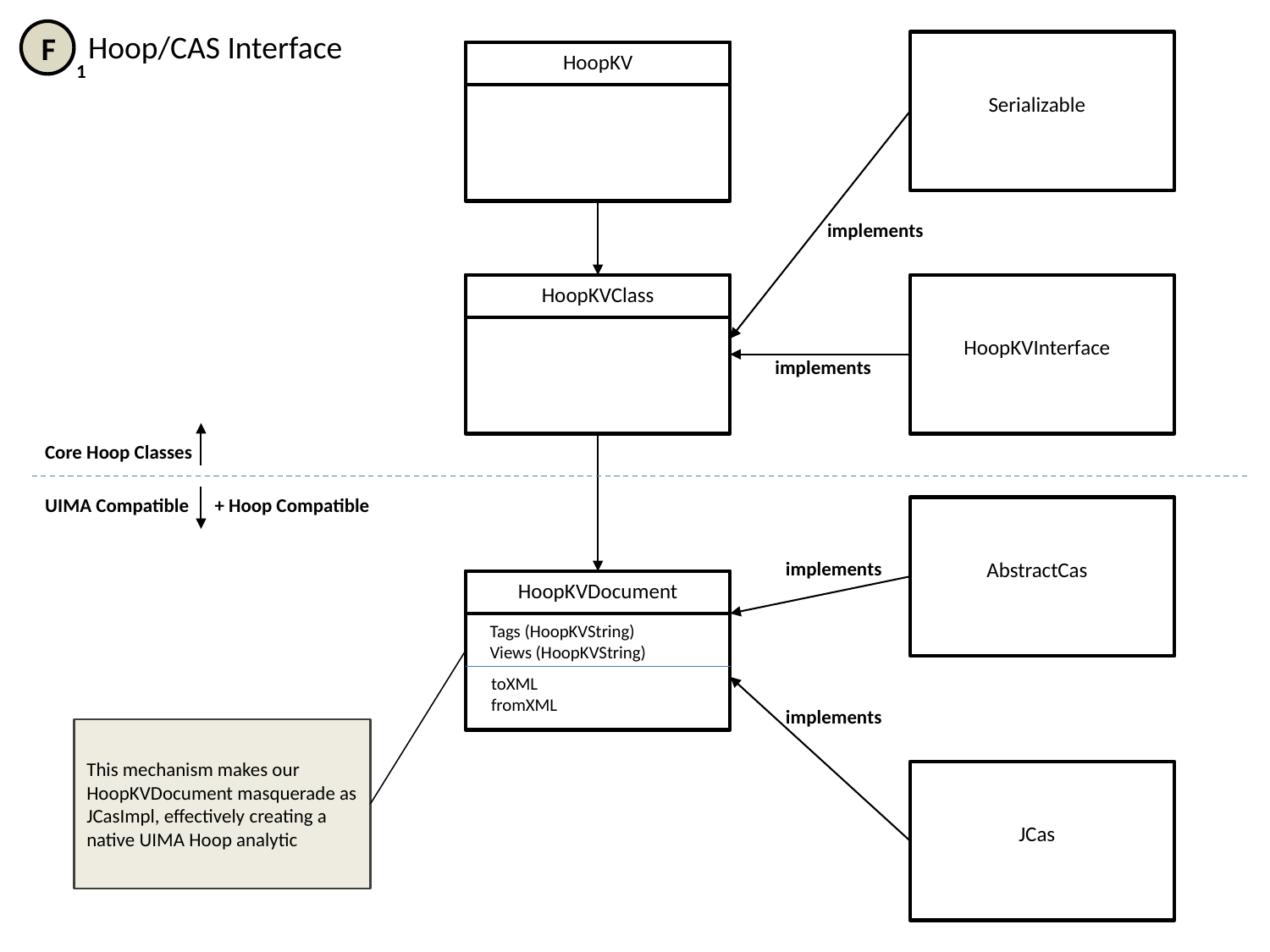

F
Hoop/CAS Interface

Serializable

HoopKV

1
implements

HoopKVClass

HoopKVInterface
implements
Core Hoop Classes
UIMA Compatible
+ Hoop Compatible

AbstractCas
implements

HoopKVDocument

Tags (HoopKVString)
Views (HoopKVString)
toXML
fromXML
implements
This mechanism makes our HoopKVDocument masquerade as JCasImpl, effectively creating a native UIMA Hoop analytic

JCas